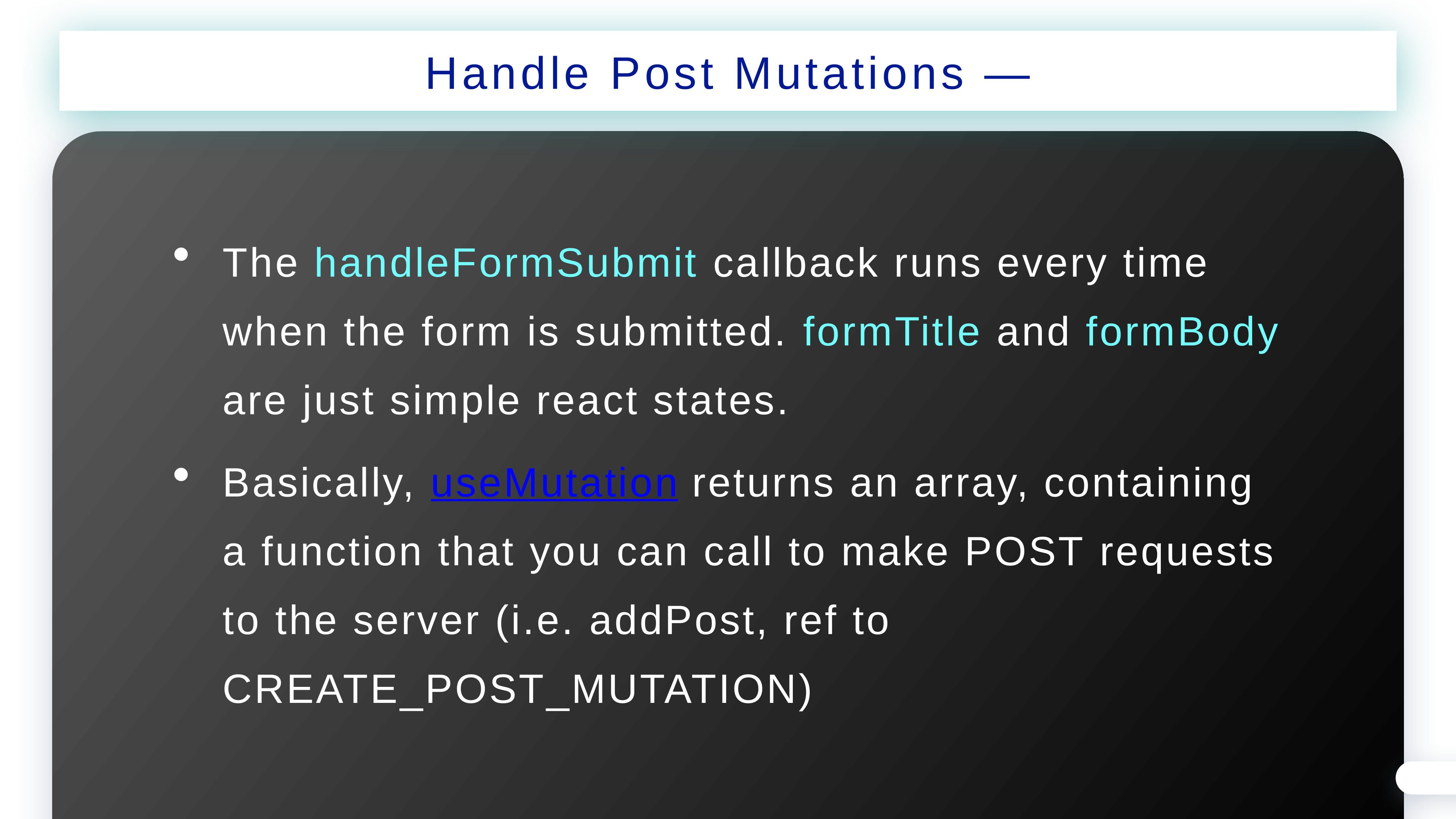

Handle Post Mutations —
The handleFormSubmit callback runs every time when the form is submitted. formTitle and formBody are just simple react states.
Basically, useMutation returns an array, containing a function that you can call to make POST requests to the server (i.e. addPost, ref to CREATE_POST_MUTATION)
57